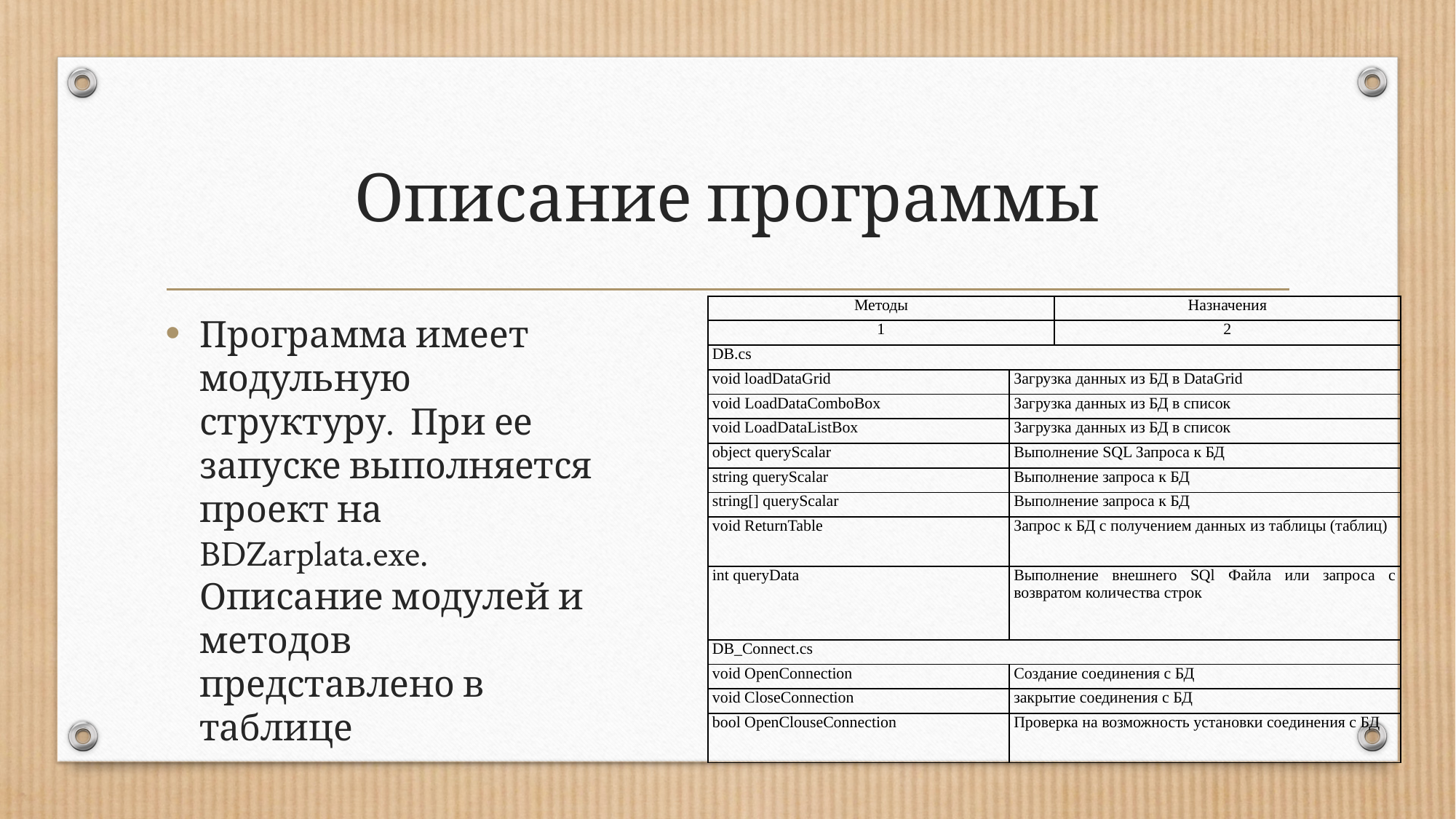

# Описание программы
| Методы |  | Назначения |
| --- | --- | --- |
| 1 |  | 2 |
| DB.cs |  |  |
| void loadDataGrid | Загрузка данных из БД в DataGrid |  |
| void LoadDataComboBox | Загрузка данных из БД в список |  |
| void LoadDataListBox | Загрузка данных из БД в список |  |
| object queryScalar | Выполнение SQL Запроса к БД |  |
| string queryScalar | Выполнение запроса к БД |  |
| string[] queryScalar | Выполнение запроса к БД |  |
| void ReturnTable | Запрос к БД с получением данных из таблицы (таблиц) |  |
| int queryData | Выполнение внешнего SQl Файла или запроса с возвратом количества строк |  |
| DB\_Connect.cs |  |  |
| void OpenConnection | Создание соединения с БД |  |
| void CloseConnection | закрытие соединения с БД |  |
| bool OpenClouseConnection | Проверка на возможность установки соединения с БД |  |
Программа имеет модульную структуру.  При ее запуске выполняется проект на BDZarplata.exe. Описание модулей и методов представлено в таблице